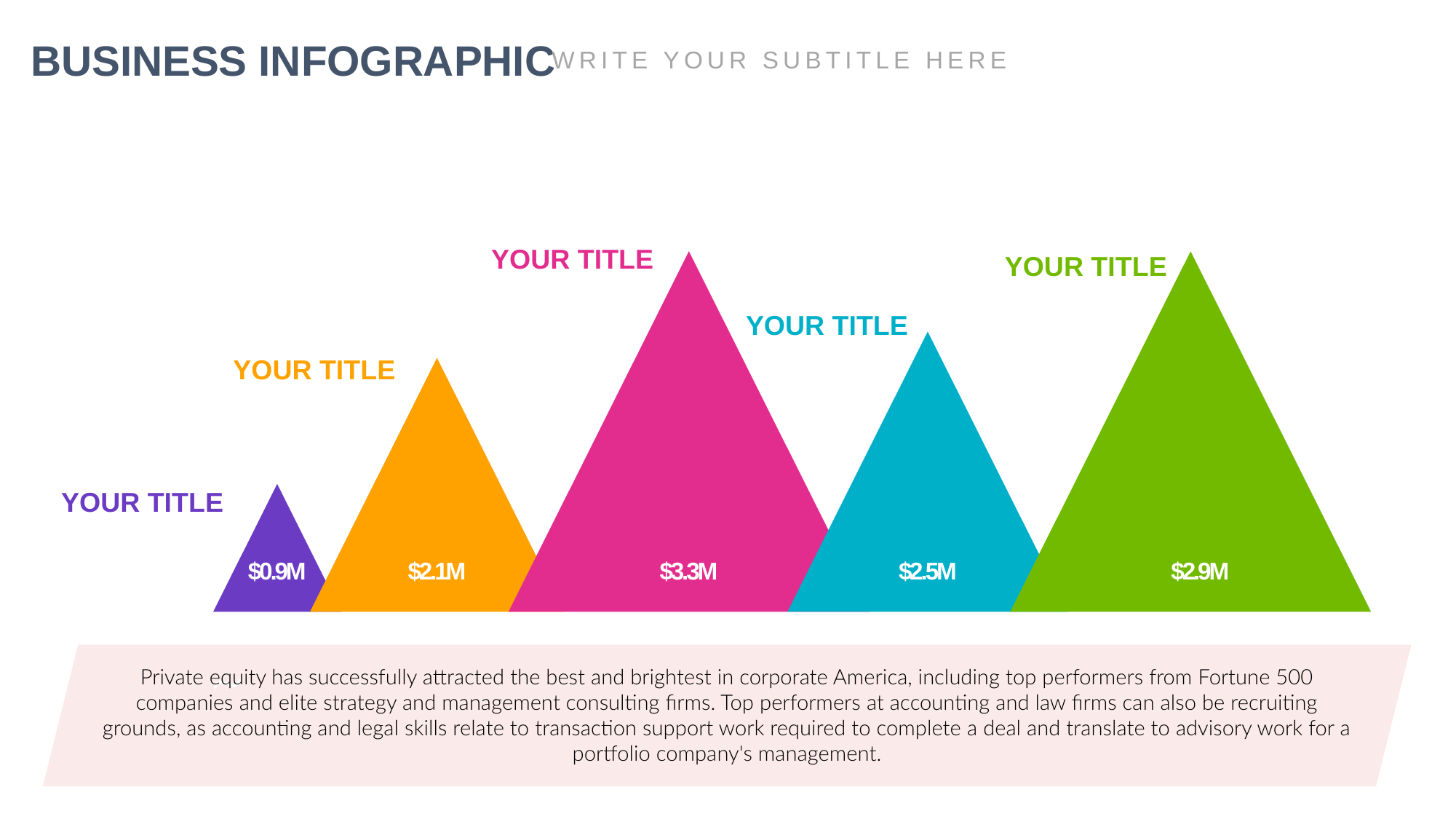

BUSINESS INFOGRAPHIC
WRITE YOUR SUBTITLE HERE
YOUR TITLE
YOUR TITLE

YOUR TITLE

YOUR TITLE

YOUR TITLE

$0.9M
$2.1M
$3.3M
$2.5M
$2.9M
~

Private equity has successfully attracted the best and brightest in corporate America, including top performers from Fortune 500 companies and elite strategy and management consulting firms. Top performers at accounting and law firms can also be recruiting grounds, as accounting and legal skills relate to transaction support work required to complete a deal and translate to advisory work for a portfolio company's management.